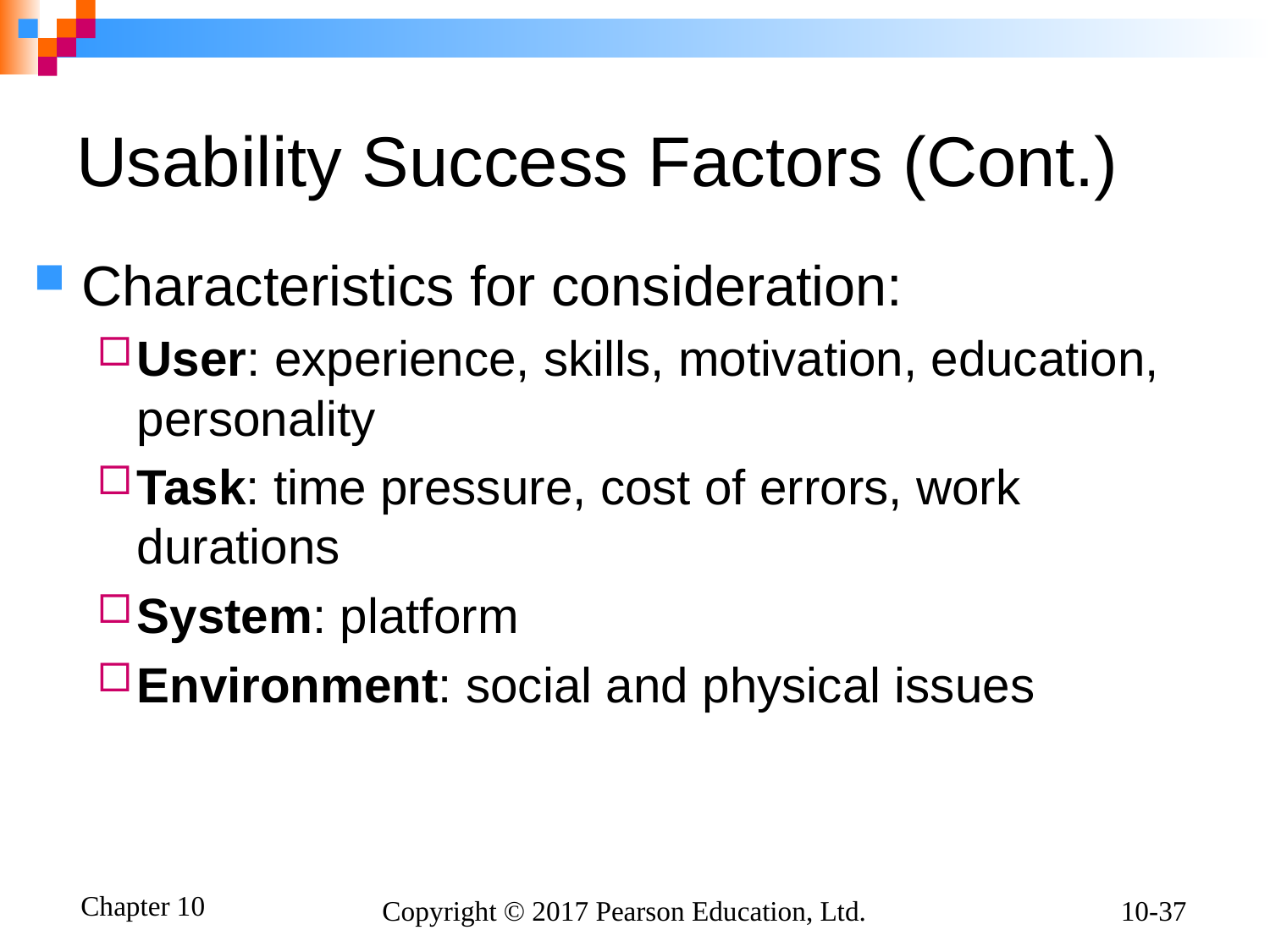

# Usability Success Factors (Cont.)
Characteristics for consideration:
User: experience, skills, motivation, education, personality
Task: time pressure, cost of errors, work durations
System: platform
Environment: social and physical issues